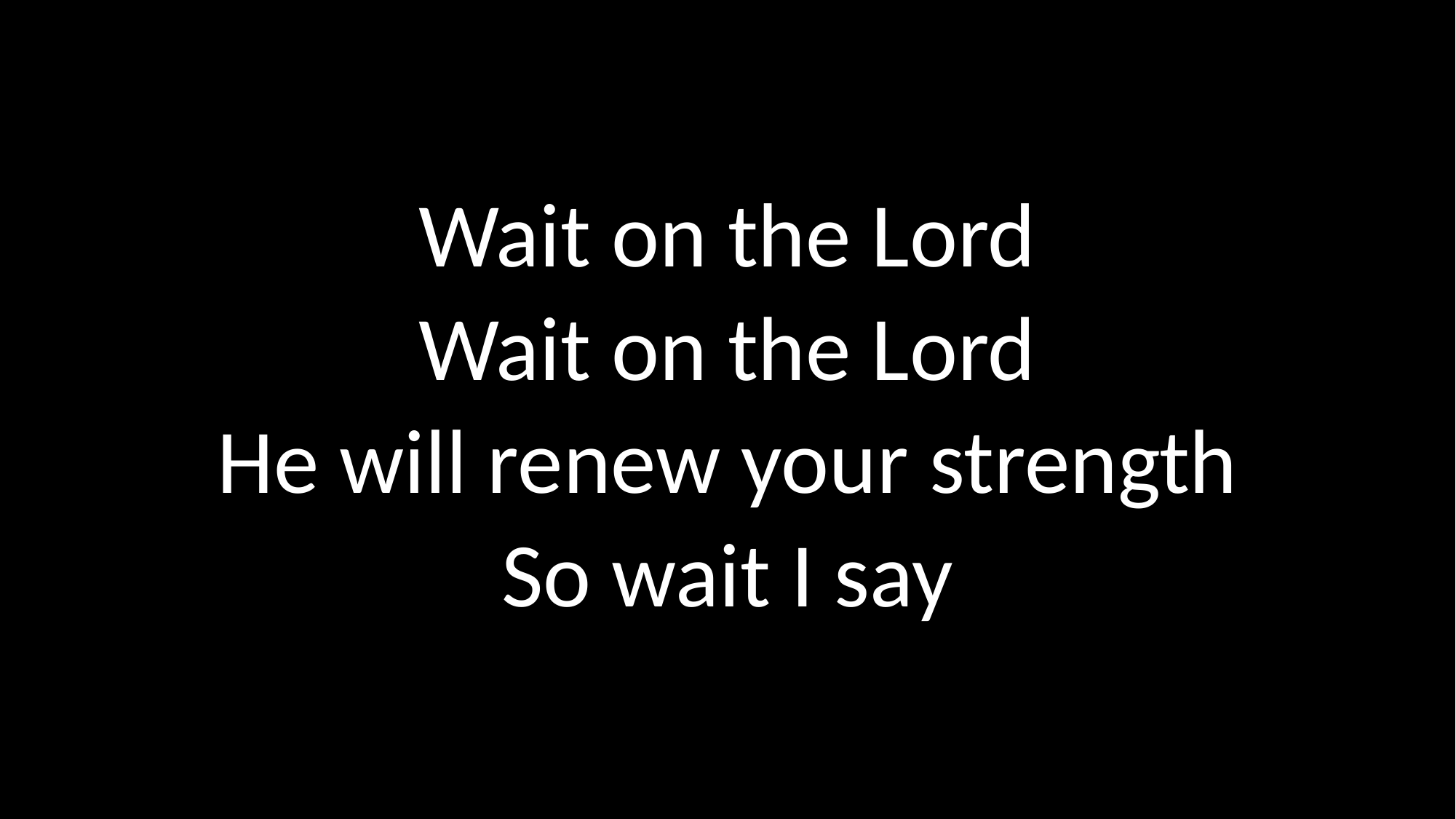

Wait on the Lord
Wait on the Lord
He will renew your strength
So wait I say